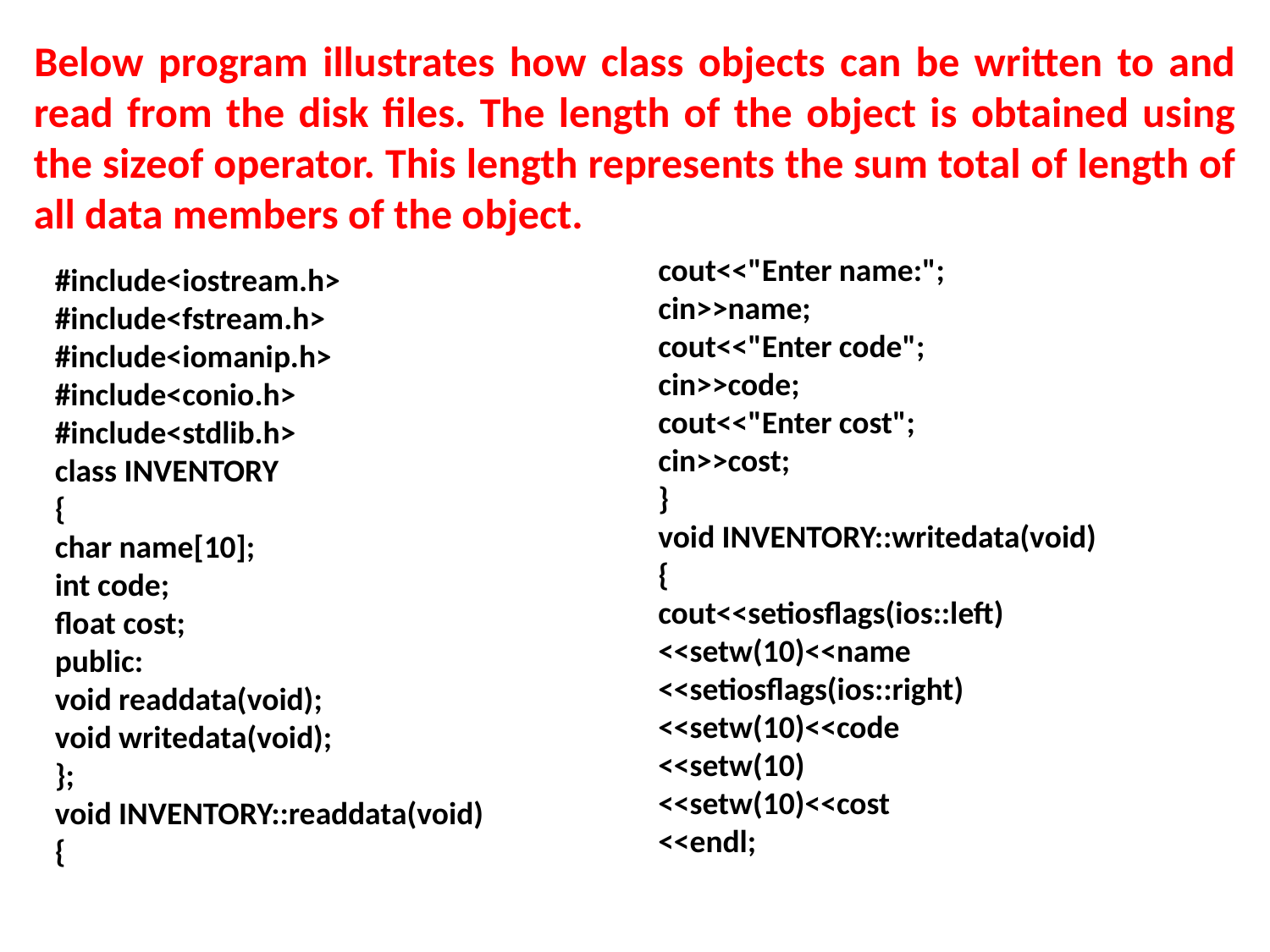

Below program illustrates how class objects can be written to and read from the disk files. The length of the object is obtained using the sizeof operator. This length represents the sum total of length of all data members of the object.
cout<<"Enter name:";
cin>>name;
cout<<"Enter code";
cin>>code;
cout<<"Enter cost";
cin>>cost;
}
void INVENTORY::writedata(void)
{
cout<<setiosflags(ios::left)
<<setw(10)<<name
<<setiosflags(ios::right)
<<setw(10)<<code
<<setw(10)
<<setw(10)<<cost
<<endl;
#include<iostream.h>
#include<fstream.h>
#include<iomanip.h>
#include<conio.h>
#include<stdlib.h>
class INVENTORY
{
char name[10];
int code;
float cost;
public:
void readdata(void);
void writedata(void);
};
void INVENTORY::readdata(void)
{